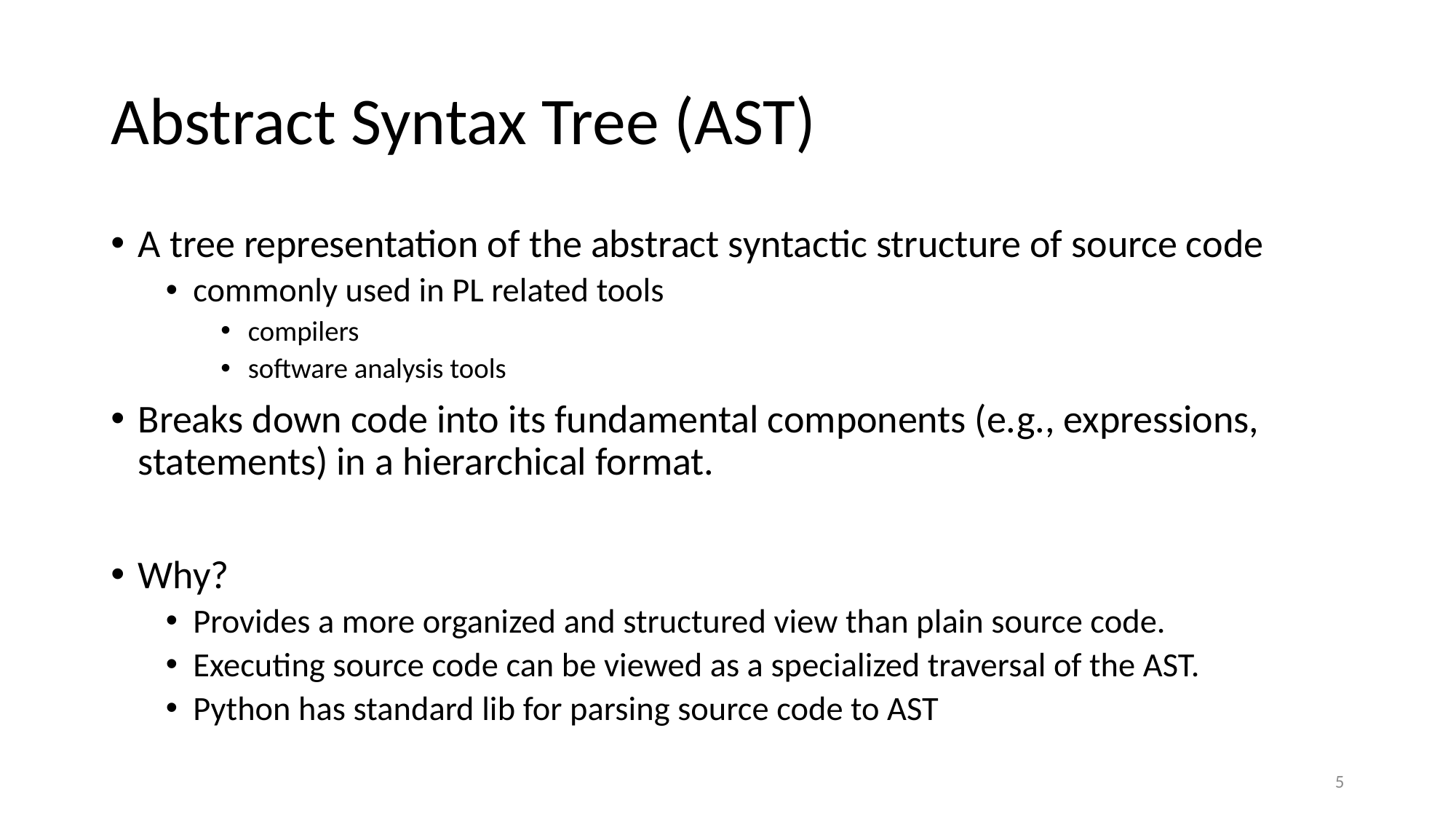

# Abstract Syntax Tree (AST)
A tree representation of the abstract syntactic structure of source code
commonly used in PL related tools
compilers
software analysis tools
Breaks down code into its fundamental components (e.g., expressions, statements) in a hierarchical format.

Why?
Provides a more organized and structured view than plain source code.
Executing source code can be viewed as a specialized traversal of the AST.
Python has standard lib for parsing source code to AST
5